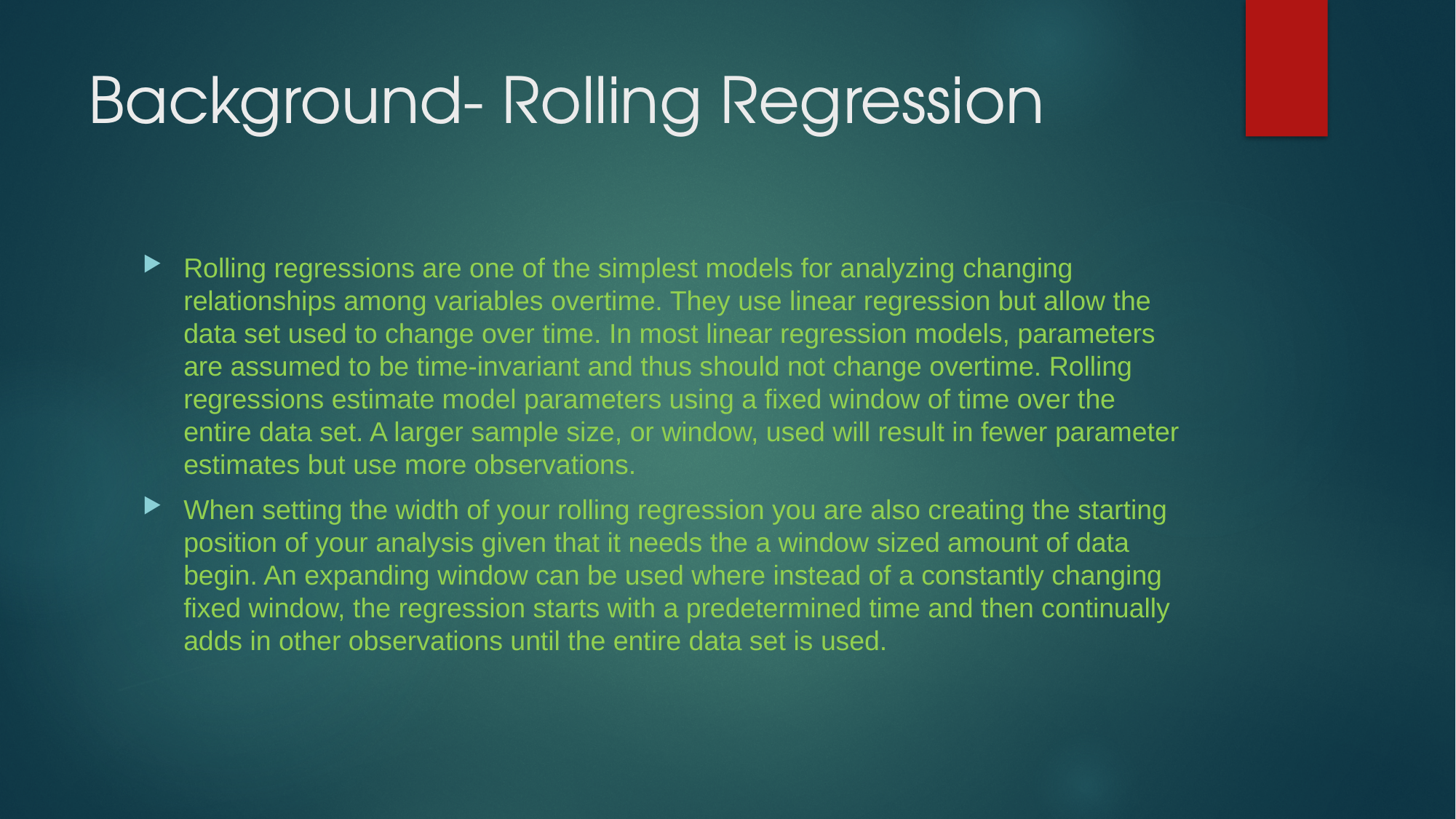

# Background- Rolling Regression
Rolling regressions are one of the simplest models for analyzing changing relationships among variables overtime. They use linear regression but allow the data set used to change over time. In most linear regression models, parameters are assumed to be time-invariant and thus should not change overtime. Rolling regressions estimate model parameters using a fixed window of time over the entire data set. A larger sample size, or window, used will result in fewer parameter estimates but use more observations.
When setting the width of your rolling regression you are also creating the starting position of your analysis given that it needs the a window sized amount of data begin. An expanding window can be used where instead of a constantly changing fixed window, the regression starts with a predetermined time and then continually adds in other observations until the entire data set is used.